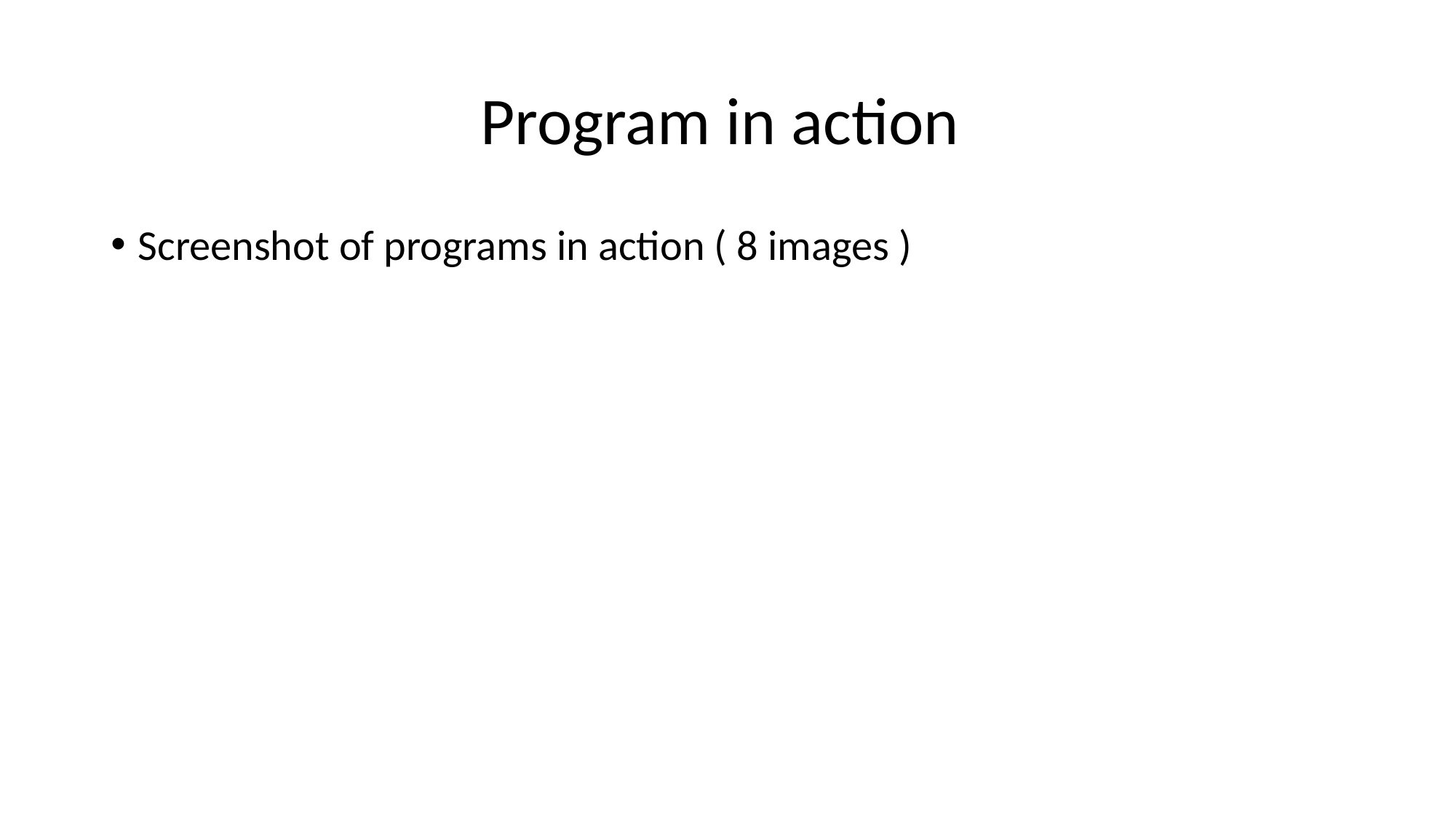

# Program in action
Screenshot of programs in action ( 8 images )